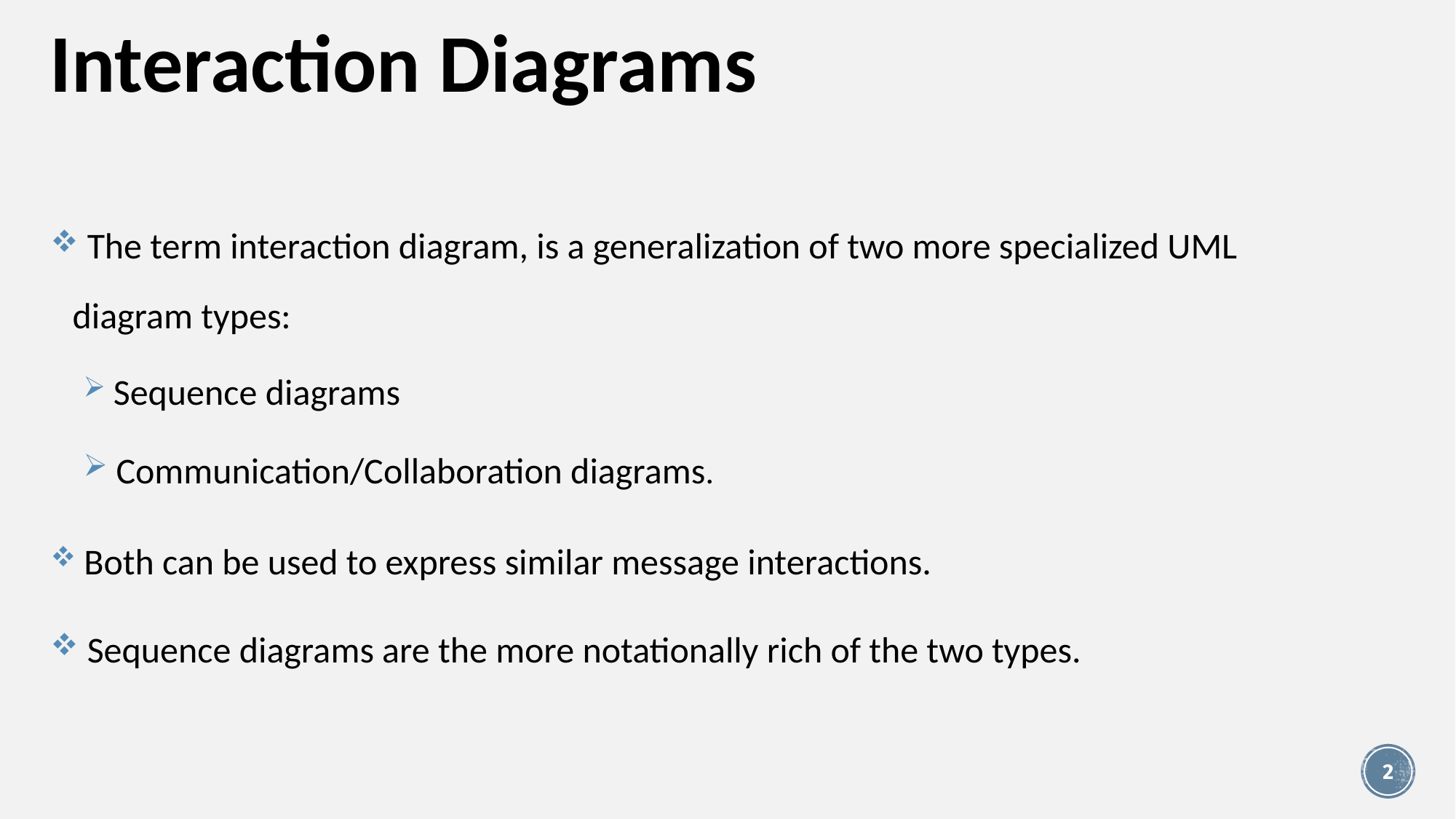

# Interaction Diagrams
 The term interaction diagram, is a generalization of two more specialized UML diagram types:
 Sequence diagrams
 Communication/Collaboration diagrams.
 Both can be used to express similar message interactions.
 Sequence diagrams are the more notationally rich of the two types.
2